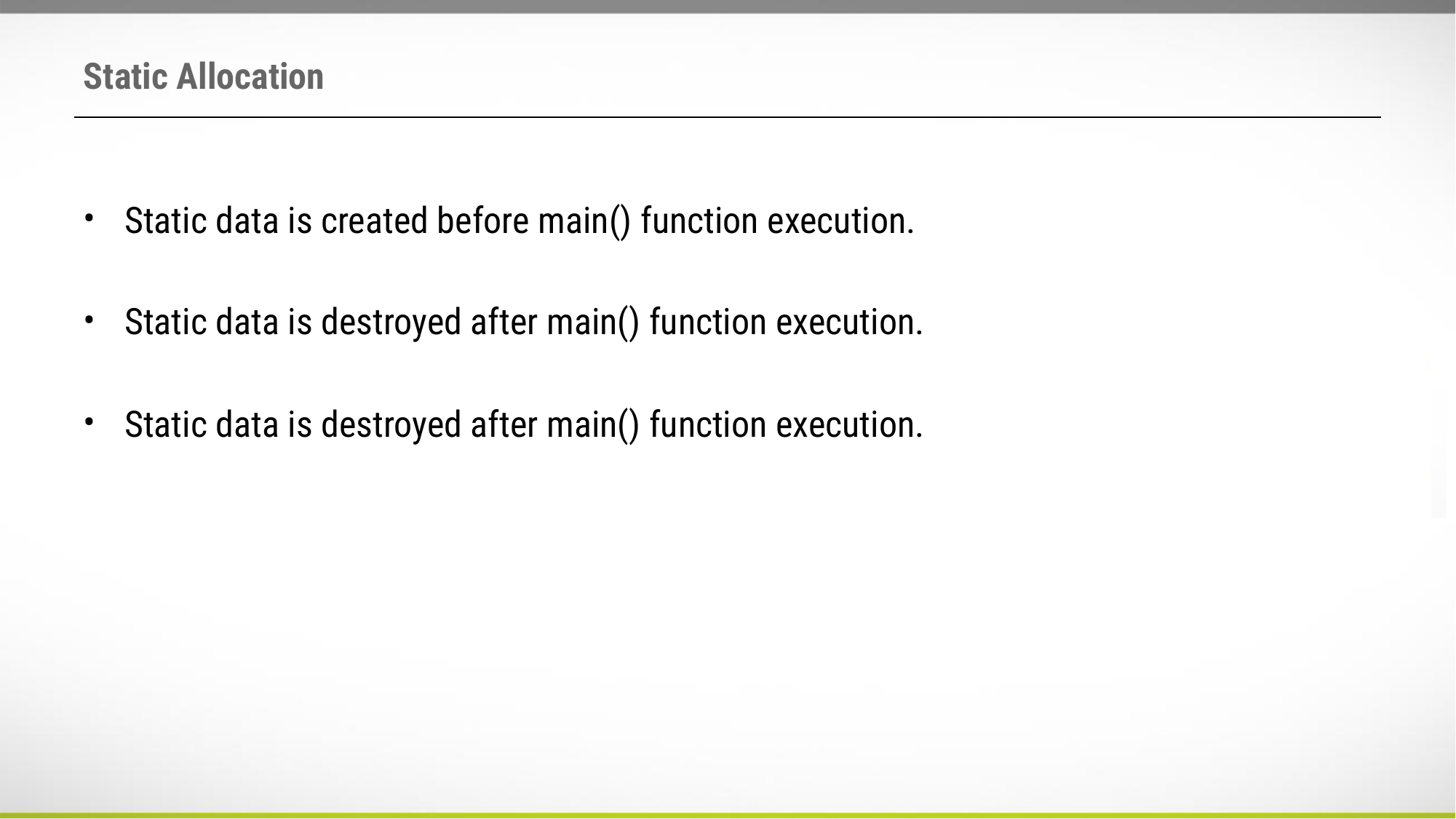

# Static Allocation
Static data is created before main() function execution.

Static data is destroyed after main() function execution.

Static data is destroyed after main() function execution.